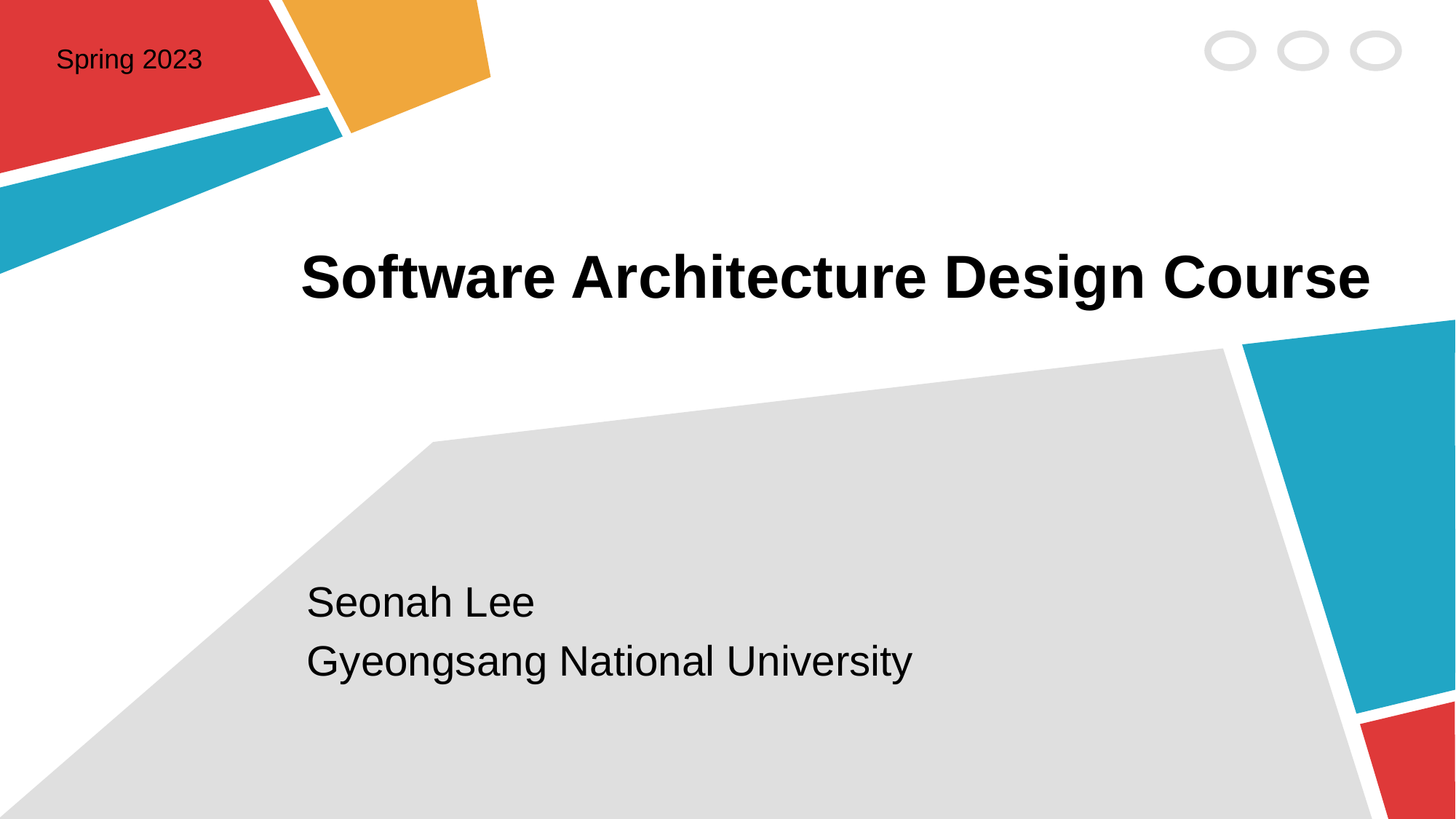

Spring 2023
# Software Architecture Design Course

Seonah Lee
Gyeongsang National University